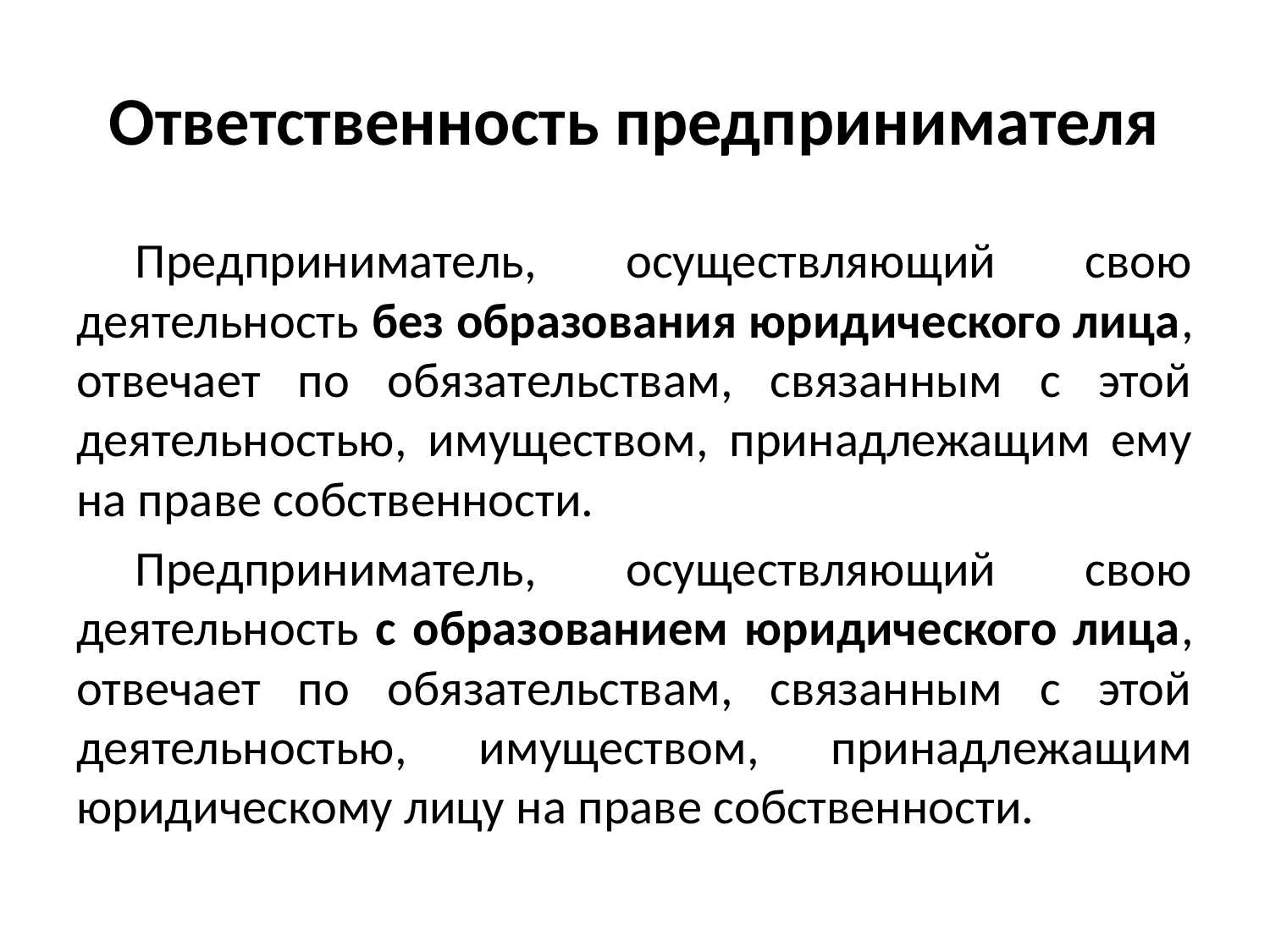

# Ответственность предпринимателя
Предприниматель, осуществляющий свою деятельность без образования юридического лица, отвечает по обязательствам, связанным с этой деятельностью, имуществом, принадлежащим ему на праве собственности.
Предприниматель, осуществляющий свою деятельность с образованием юридического лица, отвечает по обязательствам, связанным с этой деятельностью, имуществом, принадлежащим юридическому лицу на праве собственности.